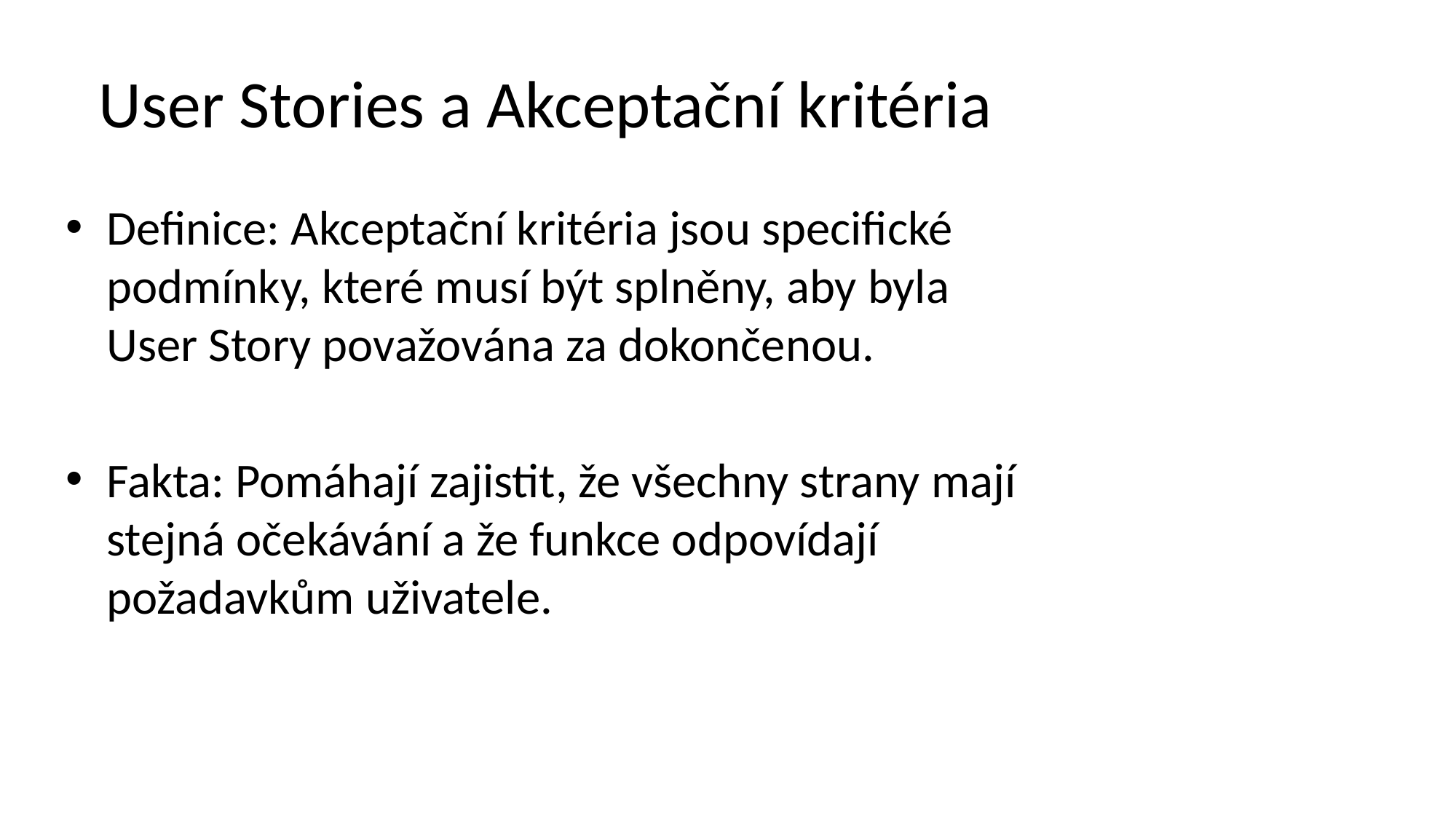

# User Stories a Akceptační kritéria
Definice: Akceptační kritéria jsou specifické podmínky, které musí být splněny, aby byla User Story považována za dokončenou.

Fakta: Pomáhají zajistit, že všechny strany mají stejná očekávání a že funkce odpovídají požadavkům uživatele.